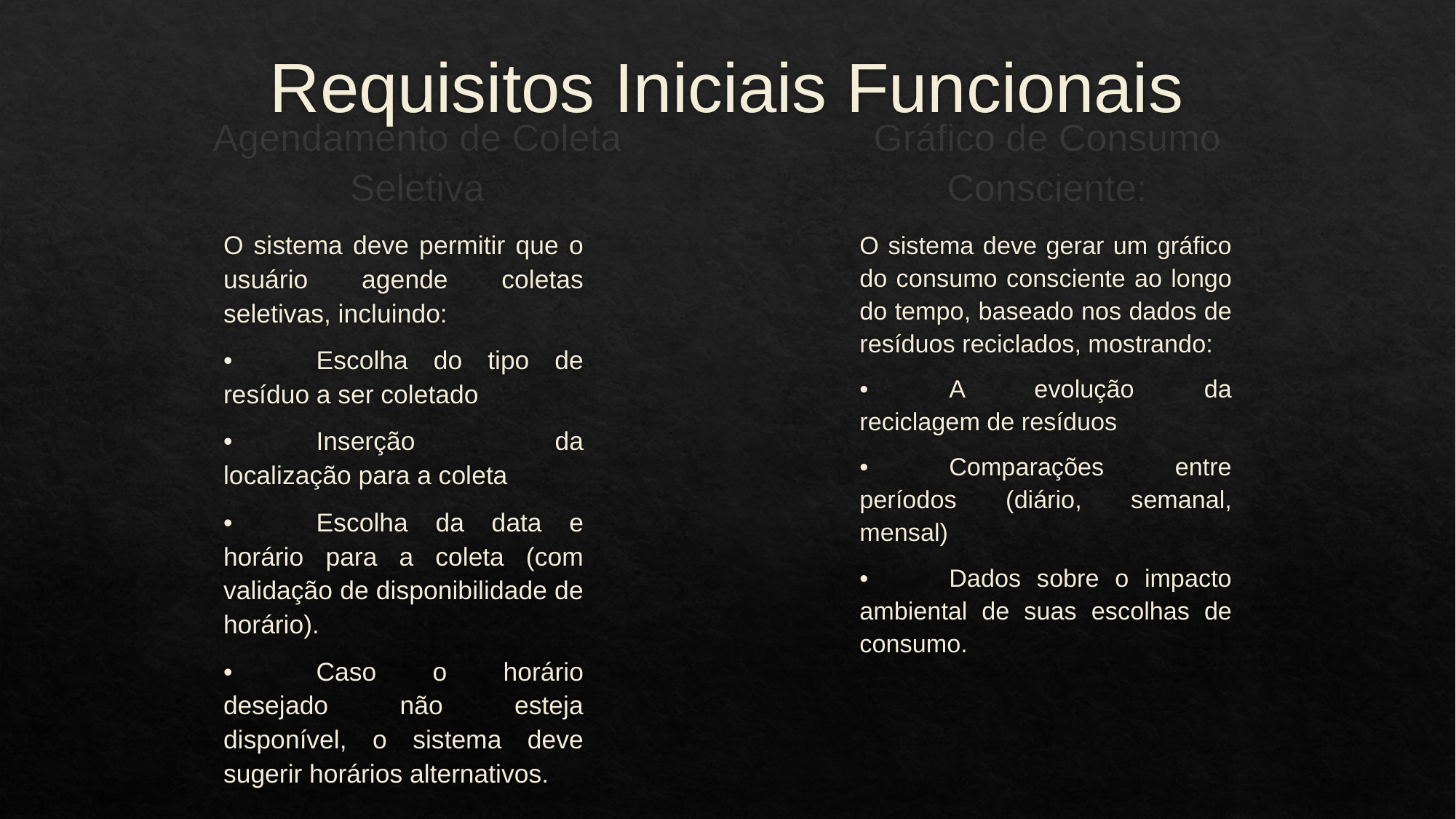

# Requisitos Iniciais Funcionais
Gráfico de Consumo Consciente:
Agendamento de Coleta Seletiva
O sistema deve permitir que o usuário agende coletas seletivas, incluindo:
•	Escolha do tipo de resíduo a ser coletado
•	Inserção da localização para a coleta
•	Escolha da data e horário para a coleta (com validação de disponibilidade de horário).
•	Caso o horário desejado não esteja disponível, o sistema deve sugerir horários alternativos.
O sistema deve gerar um gráfico do consumo consciente ao longo do tempo, baseado nos dados de resíduos reciclados, mostrando:
•	A evolução da reciclagem de resíduos
•	Comparações entre períodos (diário, semanal, mensal)
•	Dados sobre o impacto ambiental de suas escolhas de consumo.